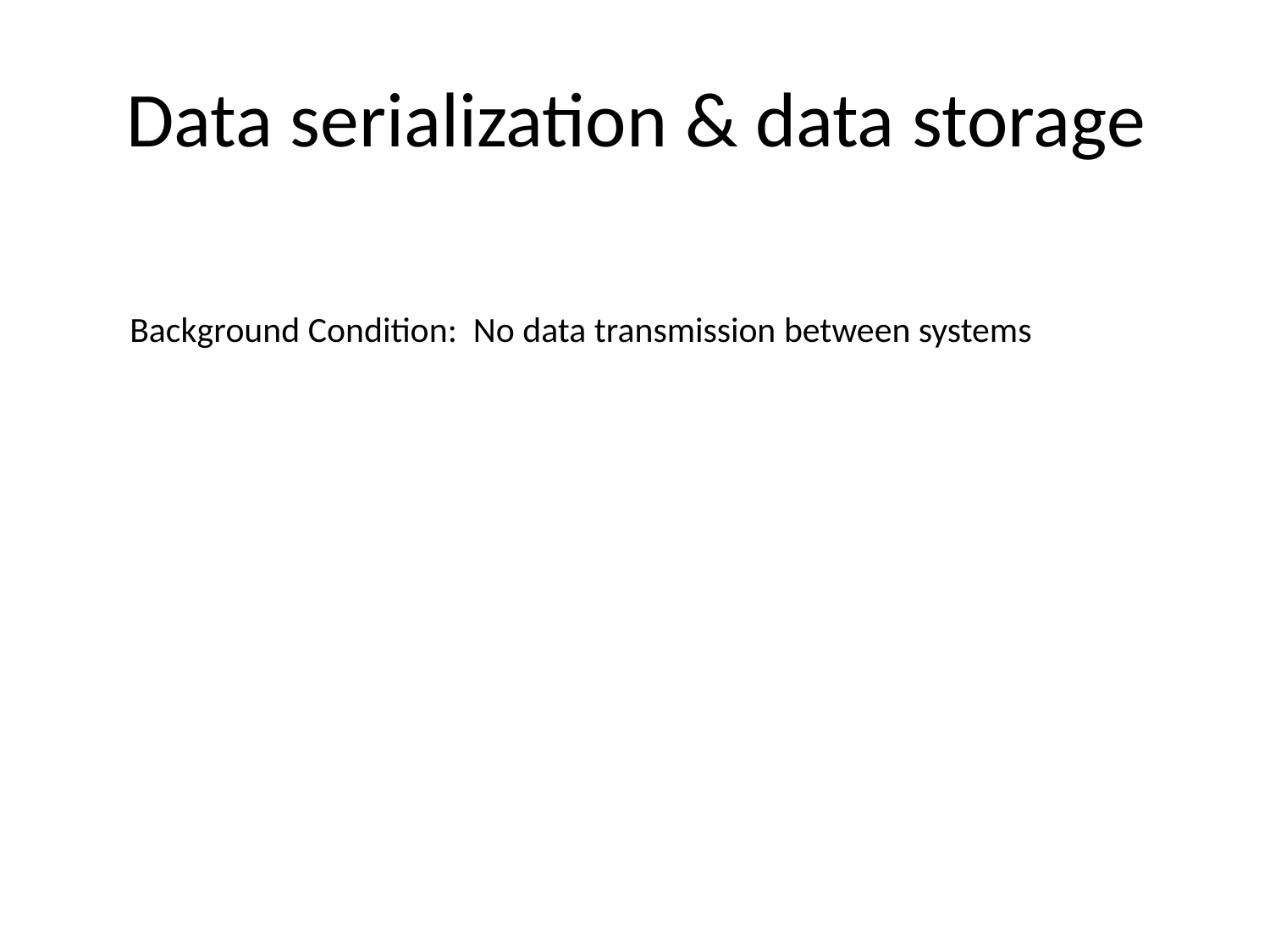

# Data serialization & data storage
Background Condition:  No data transmission between systems